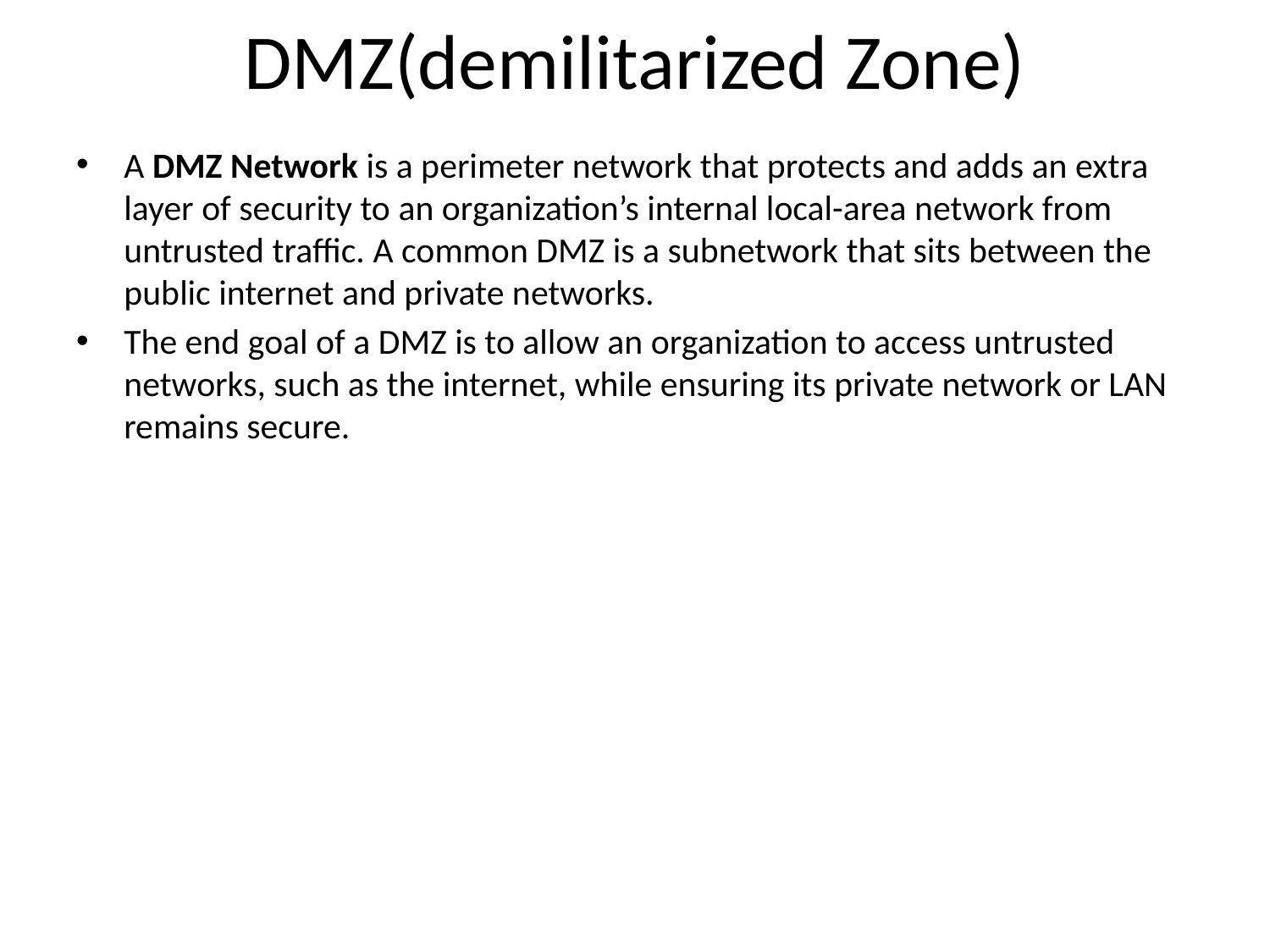

# DMZ(demilitarized Zone)
A DMZ Network is a perimeter network that protects and adds an extra layer of security to an organization’s internal local-area network from untrusted traffic. A common DMZ is a subnetwork that sits between the public internet and private networks.
The end goal of a DMZ is to allow an organization to access untrusted networks, such as the internet, while ensuring its private network or LAN remains secure.